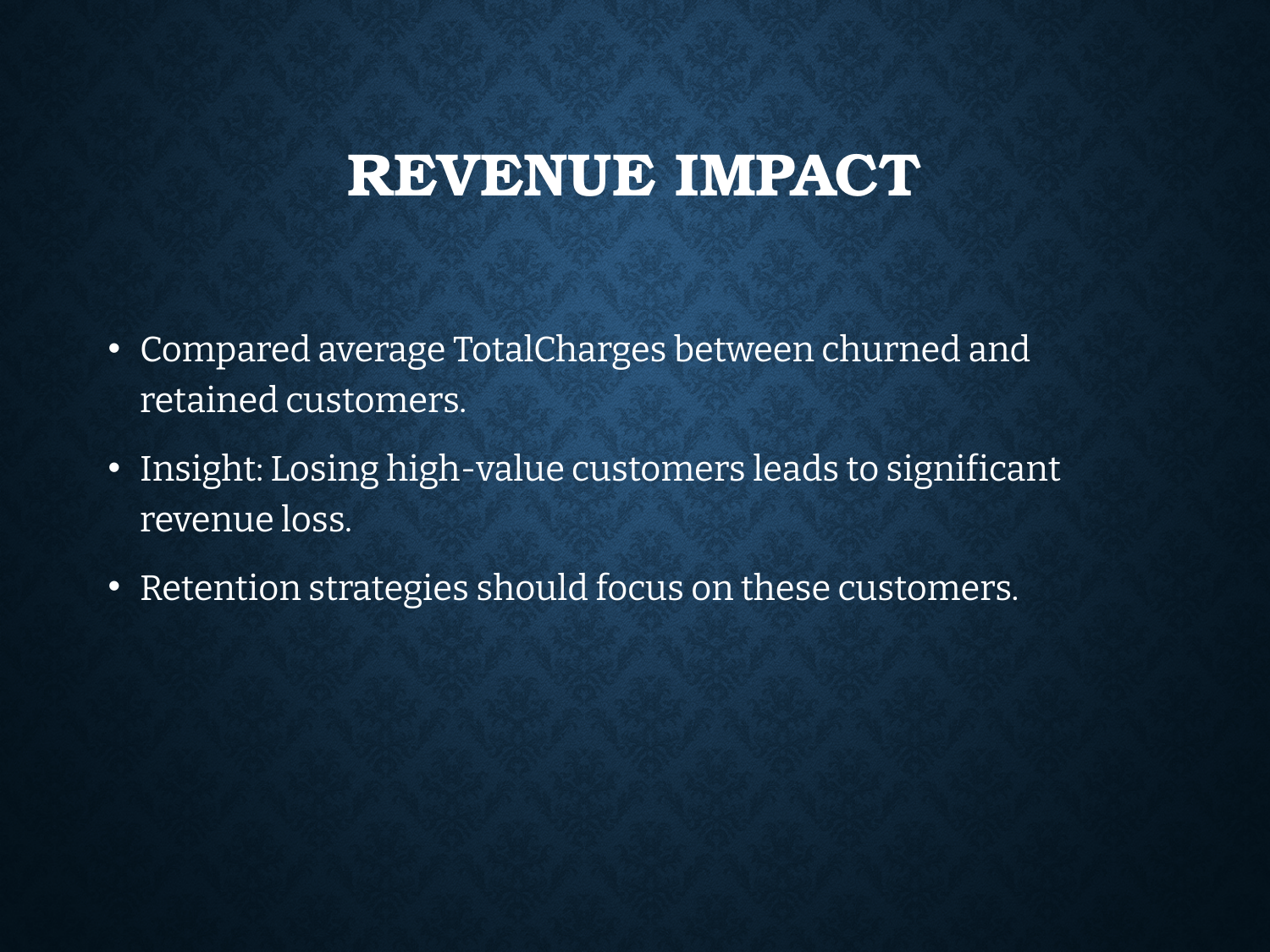

# Revenue Impact

Compared average TotalCharges between churned and retained customers.
Insight: Losing high-value customers leads to significant revenue loss.
Retention strategies should focus on these customers.